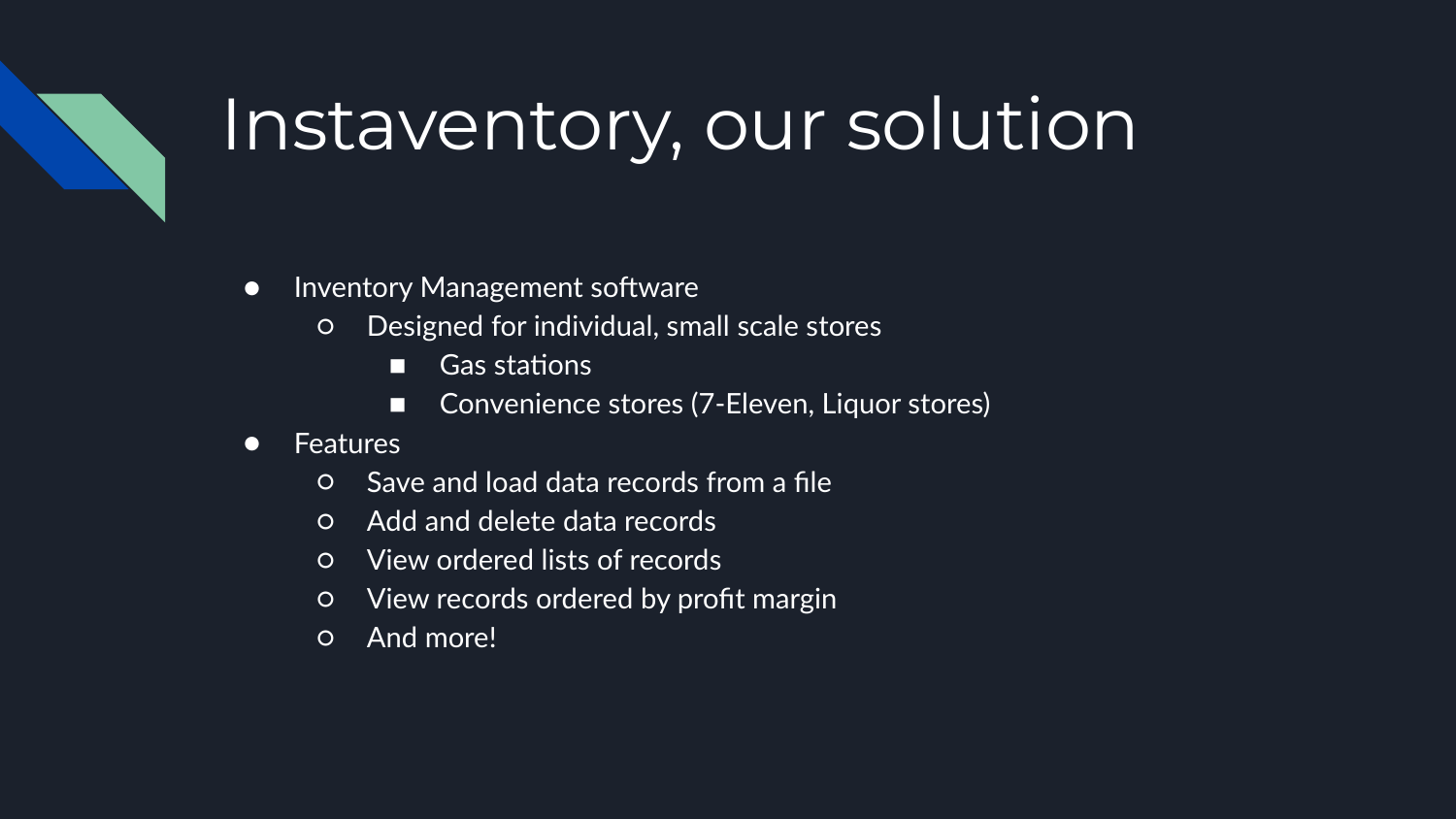

# Instaventory, our solution
Inventory Management software
Designed for individual, small scale stores
Gas stations
Convenience stores (7-Eleven, Liquor stores)
Features
Save and load data records from a file
Add and delete data records
View ordered lists of records
View records ordered by profit margin
And more!